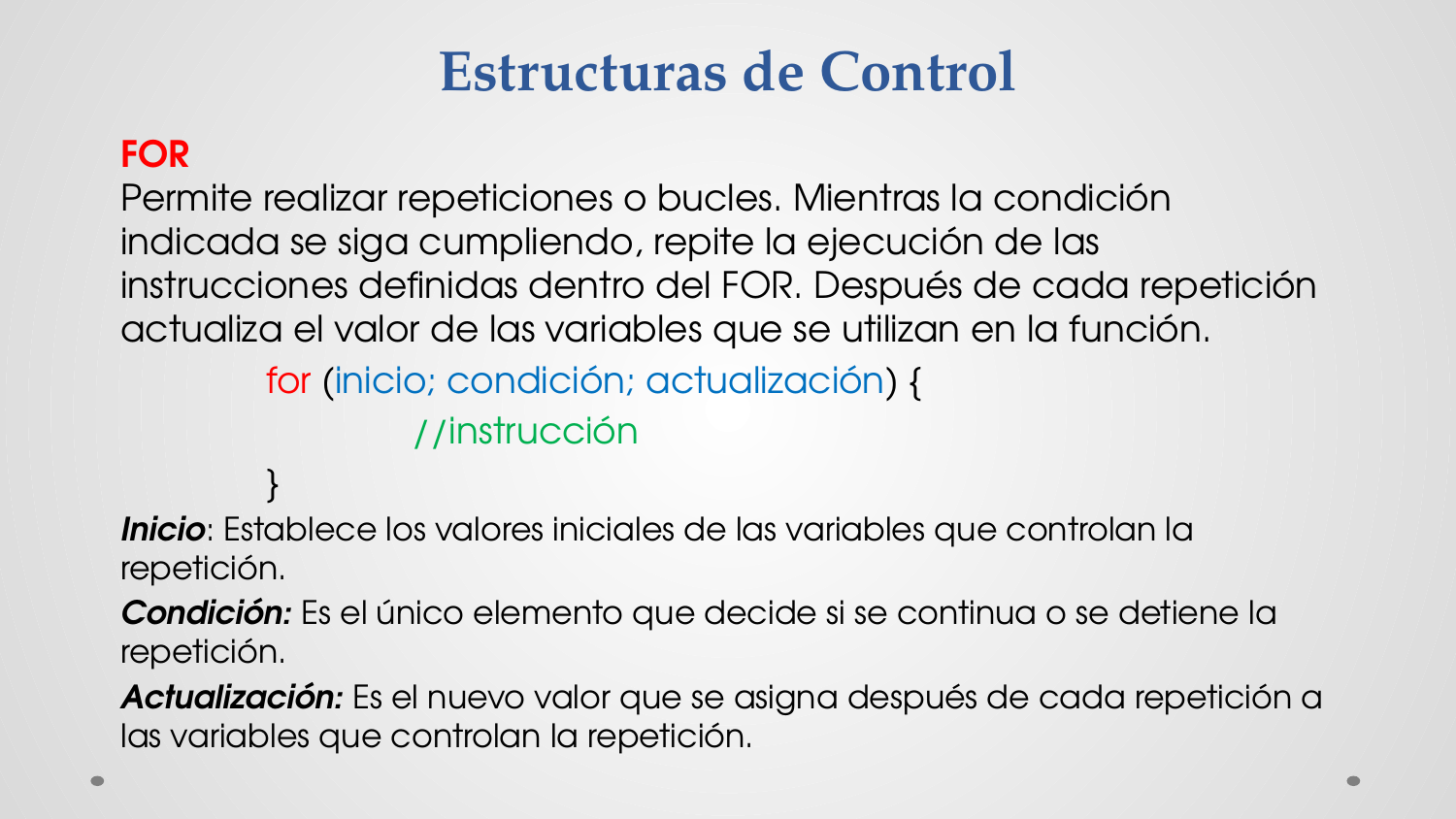

Estructuras de Control
FOR
Permite realizar repeticiones o bucles. Mientras la condición indicada se siga cumpliendo, repite la ejecución de las instrucciones definidas dentro del FOR. Después de cada repetición actualiza el valor de las variables que se utilizan en la función.
	for (inicio; condición; actualización) {
   	 	//instrucción
	}
Inicio: Establece los valores iniciales de las variables que controlan la repetición.
Condición: Es el único elemento que decide si se continua o se detiene la repetición.
Actualización: Es el nuevo valor que se asigna después de cada repetición a las variables que controlan la repetición.